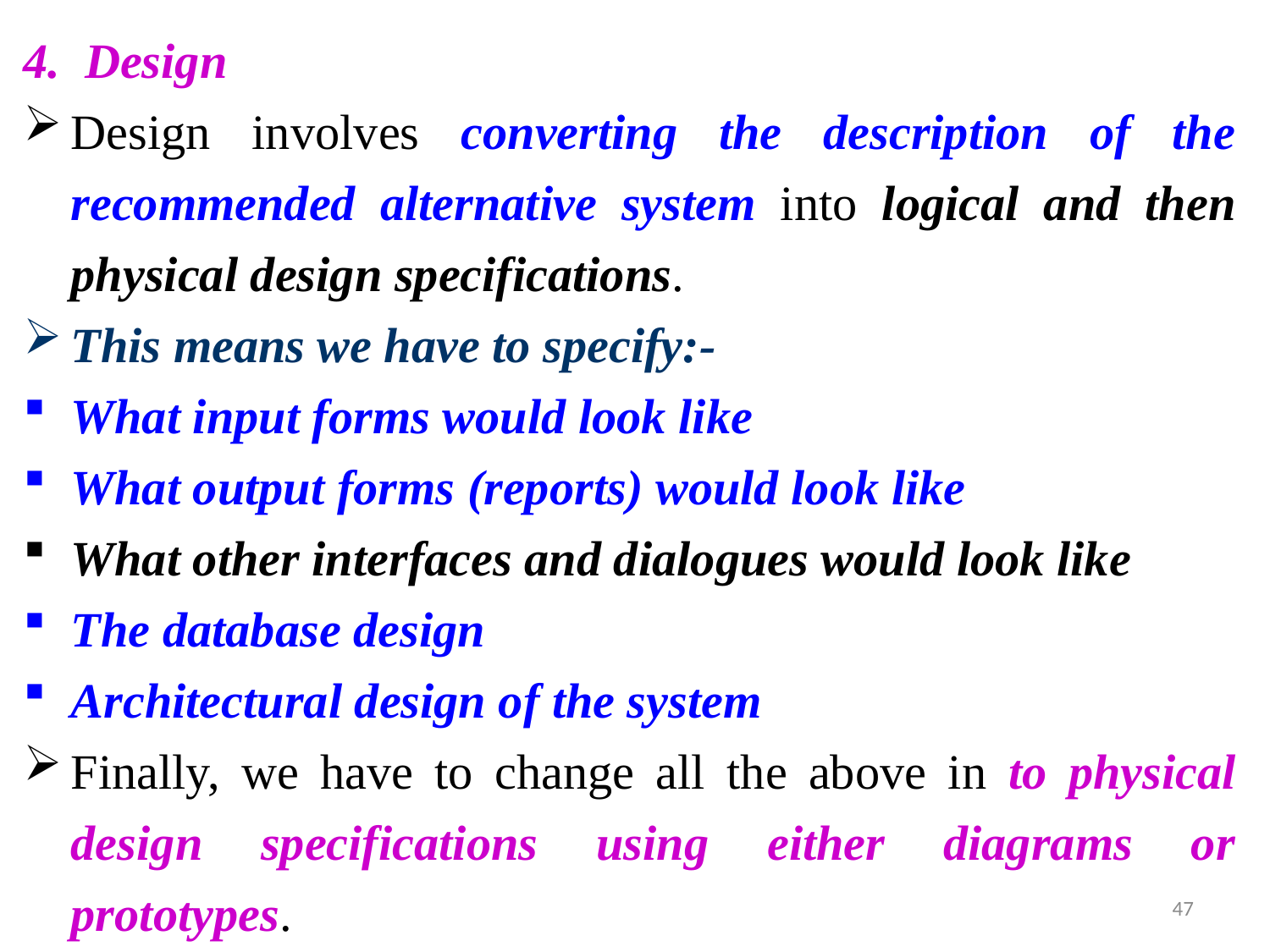

4.  Design
Design involves converting the description of the recommended alternative system into logical and then physical design specifications.
This means we have to specify:-
What input forms would look like
What output forms (reports) would look like
What other interfaces and dialogues would look like
The database design
Architectural design of the system
Finally, we have to change all the above in to physical design specifications using either diagrams or prototypes.
47